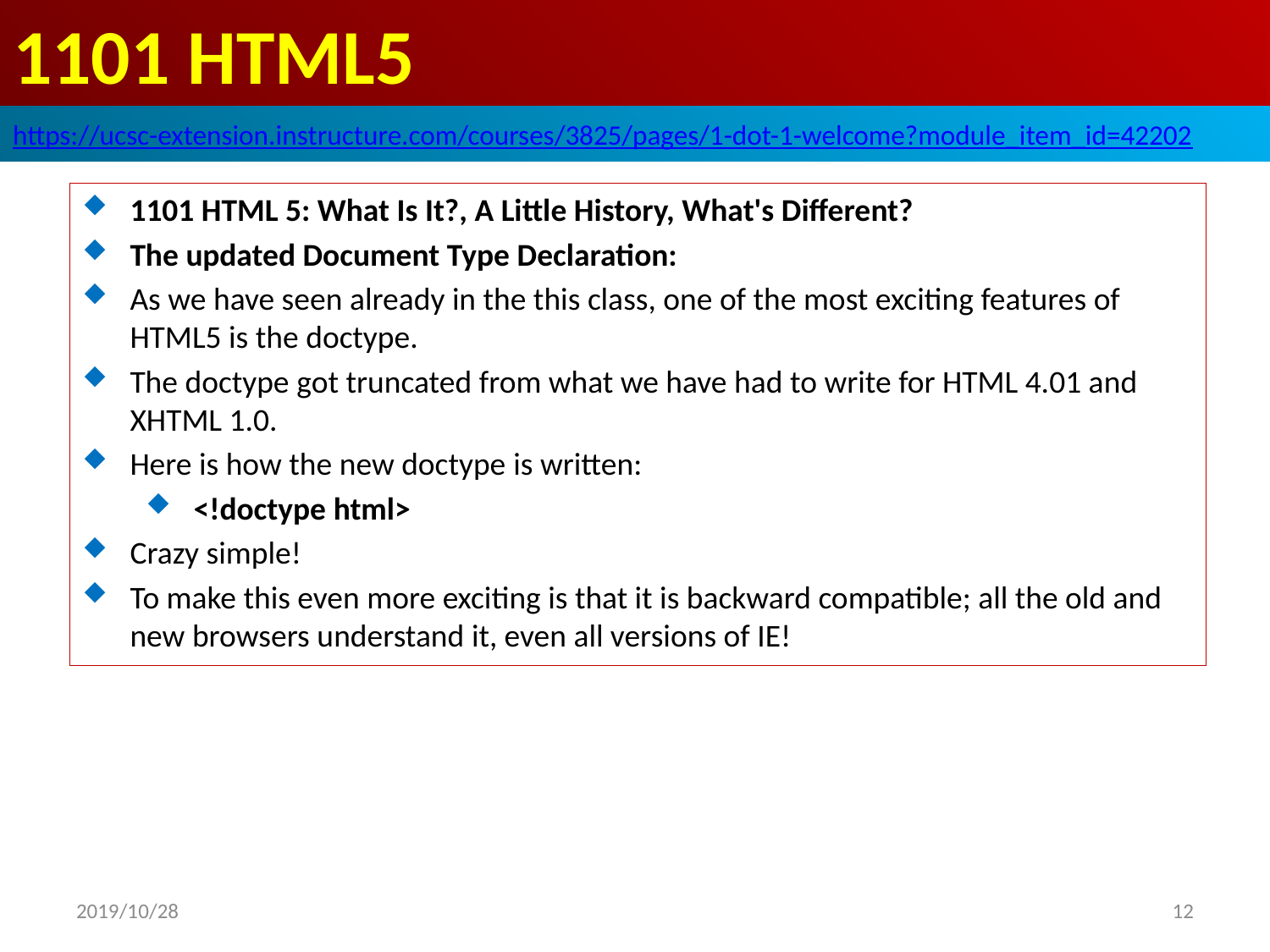

# 1101 HTML5

https://ucsc-extension.instructure.com/courses/3825/pages/1-dot-1-welcome?module_item_id=42202
1101 HTML 5: What Is It?, A Little History, What's Different?
The updated Document Type Declaration:
As we have seen already in the this class, one of the most exciting features of HTML5 is the doctype.
The doctype got truncated from what we have had to write for HTML 4.01 and XHTML 1.0.
Here is how the new doctype is written:
<!doctype html>
Crazy simple!
To make this even more exciting is that it is backward compatible; all the old and new browsers understand it, even all versions of IE!
2019/10/28
12